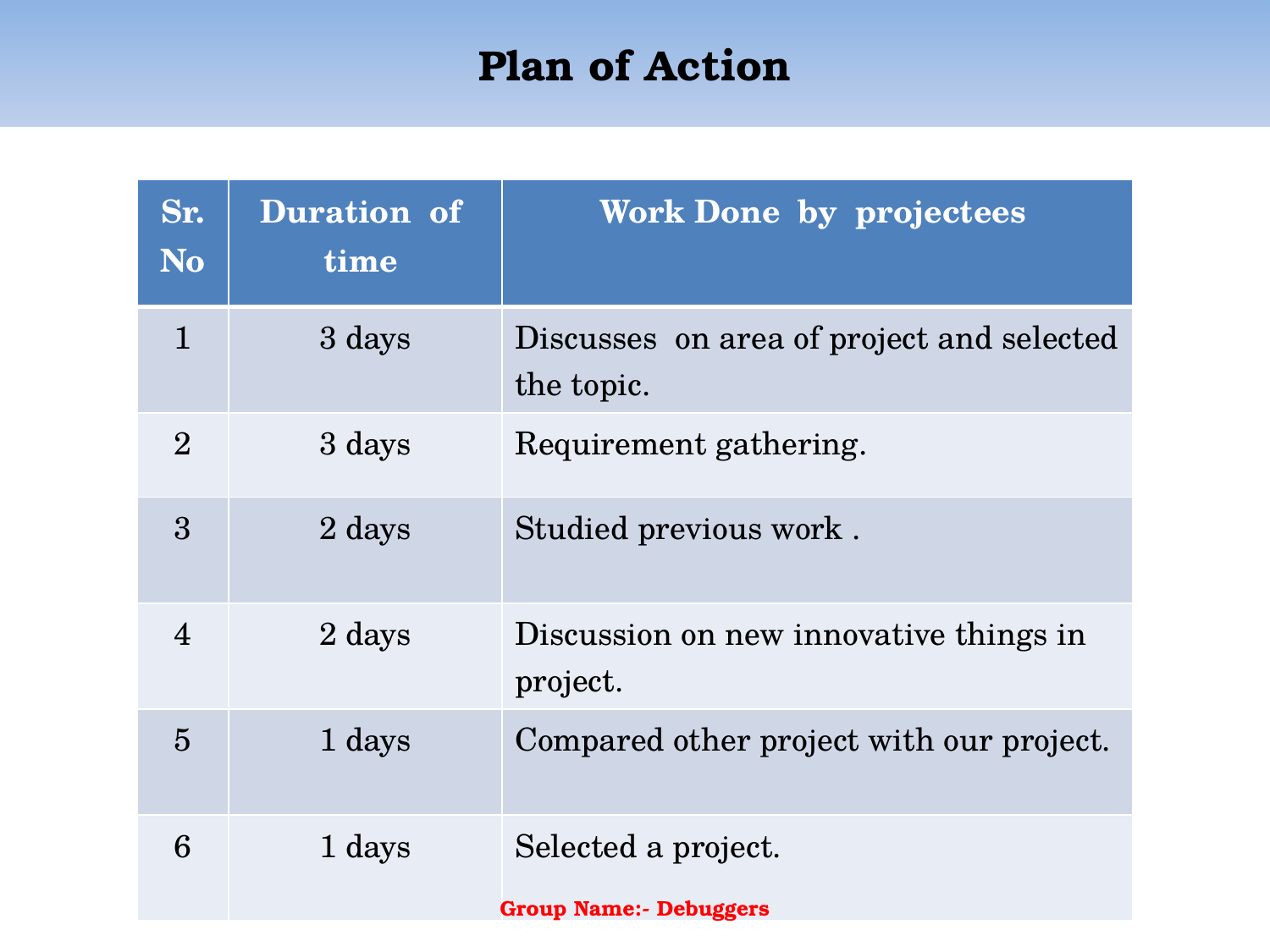

# Plan of Action
| Sr. No | Duration of time | Work Done by projectees |
| --- | --- | --- |
| 1 | 3 days | Discusses on area of project and selected the topic. |
| 2 | 3 days | Requirement gathering. |
| 3 | 2 days | Studied previous work . |
| 4 | 2 days | Discussion on new innovative things in project. |
| 5 | 1 days | Compared other project with our project. |
| 6 | 1 days | Selected a project. |
Group Name:- Debuggers